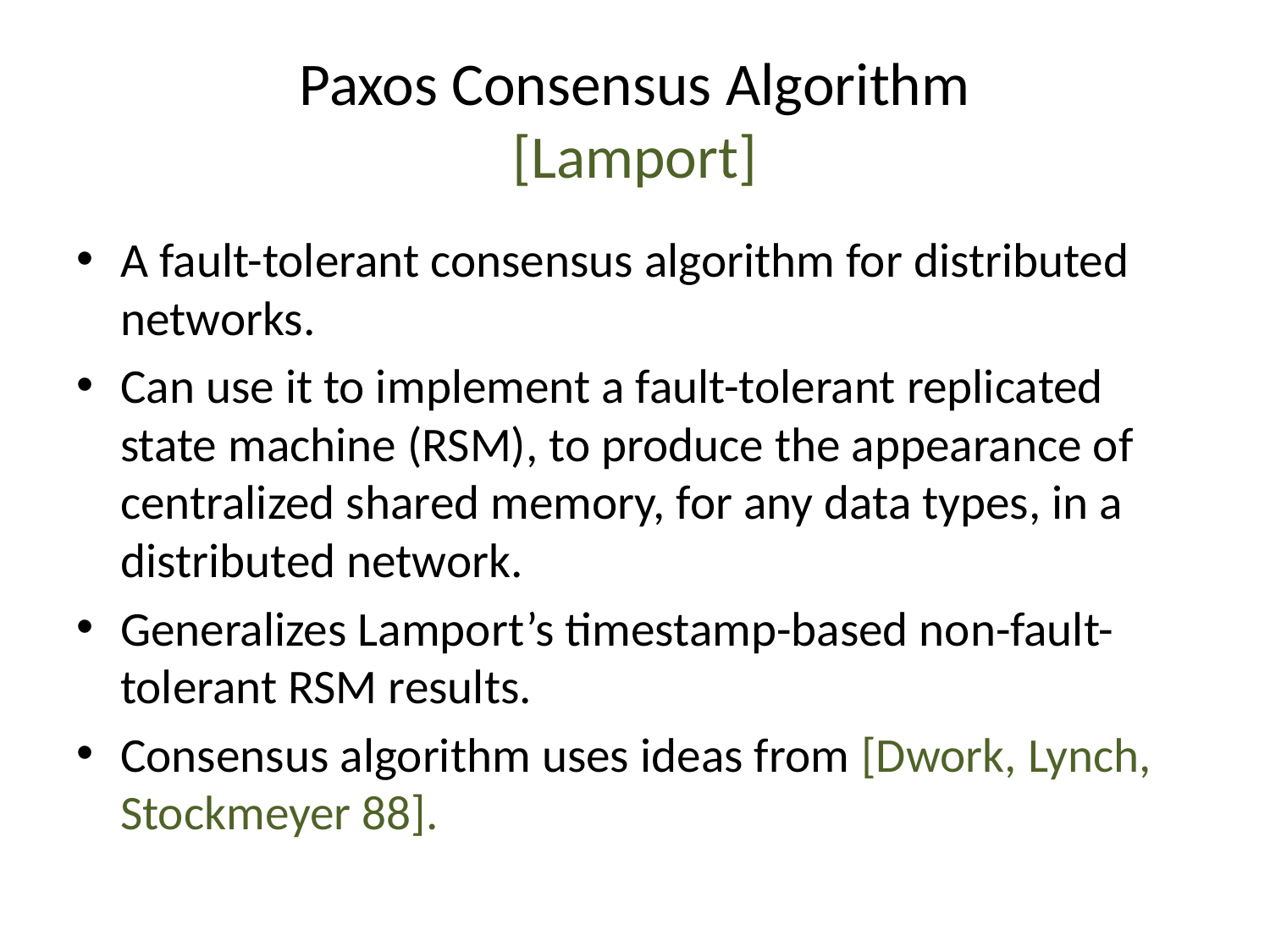

# Paxos Consensus Algorithm [Lamport]
A fault-tolerant consensus algorithm for distributed networks.
Can use it to implement a fault-tolerant replicated state machine (RSM), to produce the appearance of centralized shared memory, for any data types, in a distributed network.
Generalizes Lamport’s timestamp-based non-fault-tolerant RSM results.
Consensus algorithm uses ideas from [Dwork, Lynch, Stockmeyer 88].